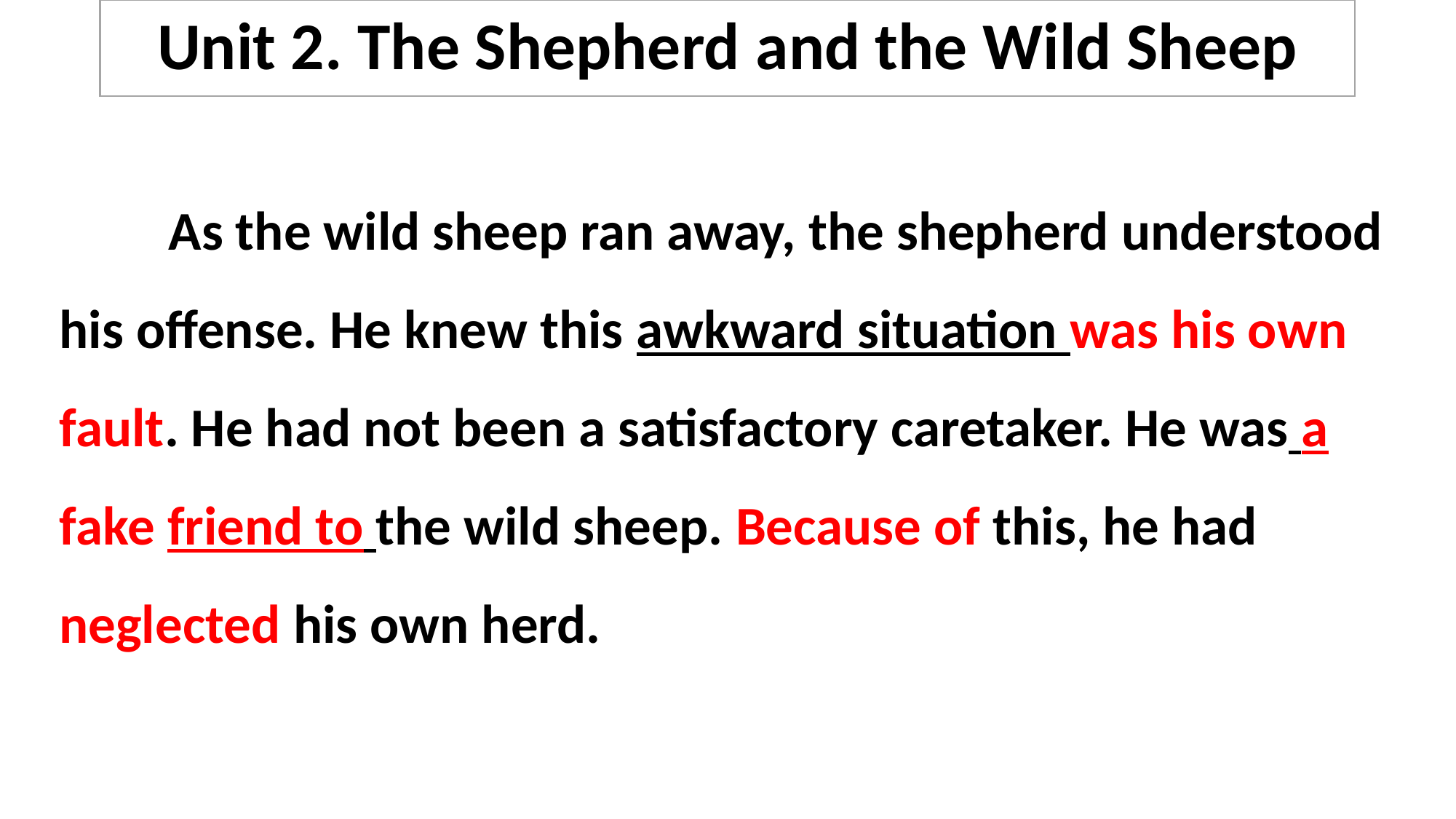

# Unit 2. The Shepherd and the Wild Sheep
	As the wild sheep ran away, the shepherd understood his offense. He knew this awkward situation was his own fault. He had not been a satisfactory caretaker. He was a fake friend to the wild sheep. Because of this, he had neglected his own herd.